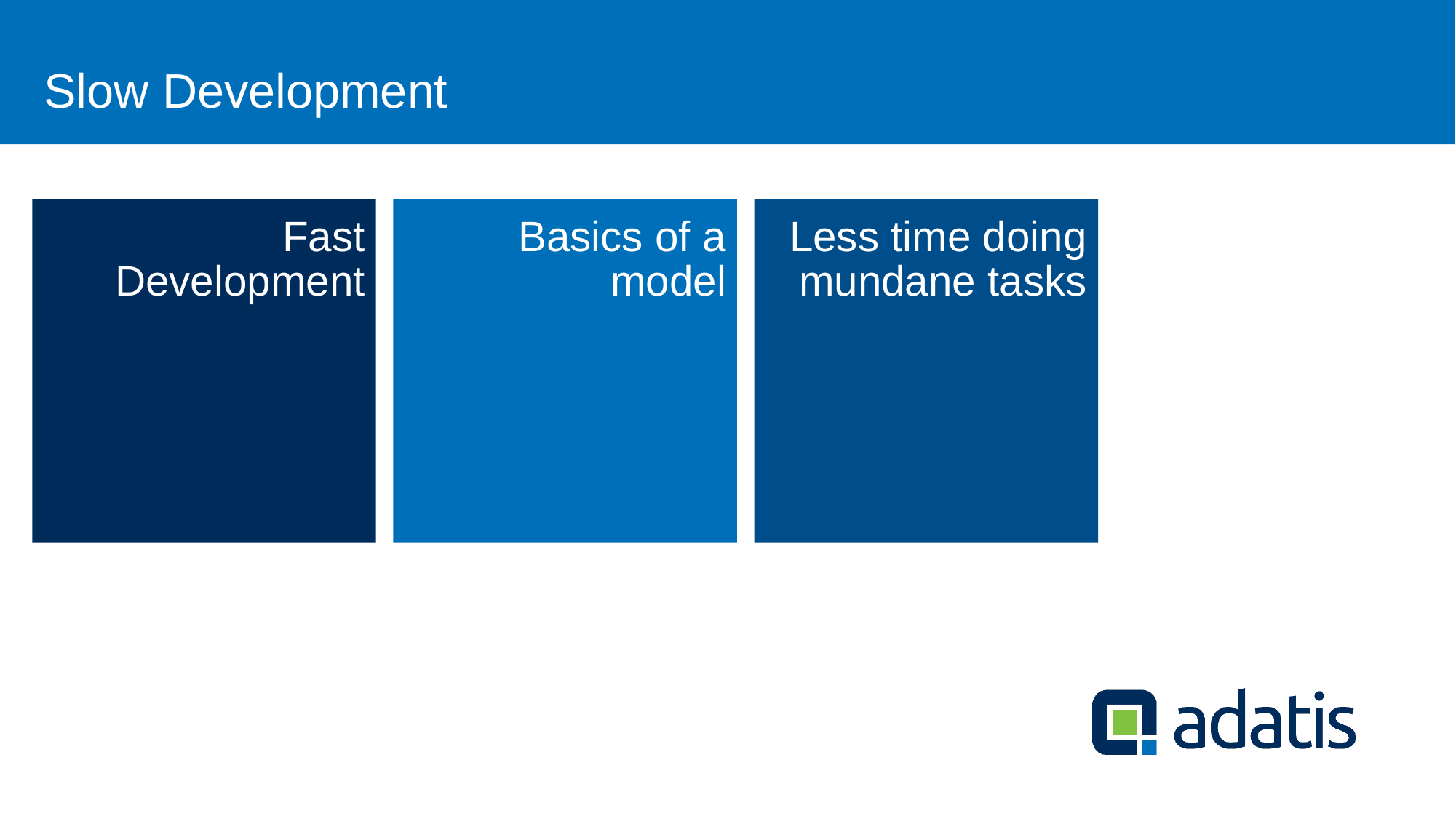

# Agenda
Slow Development
Fast Development
Less time doing mundane tasks
Basics of a model